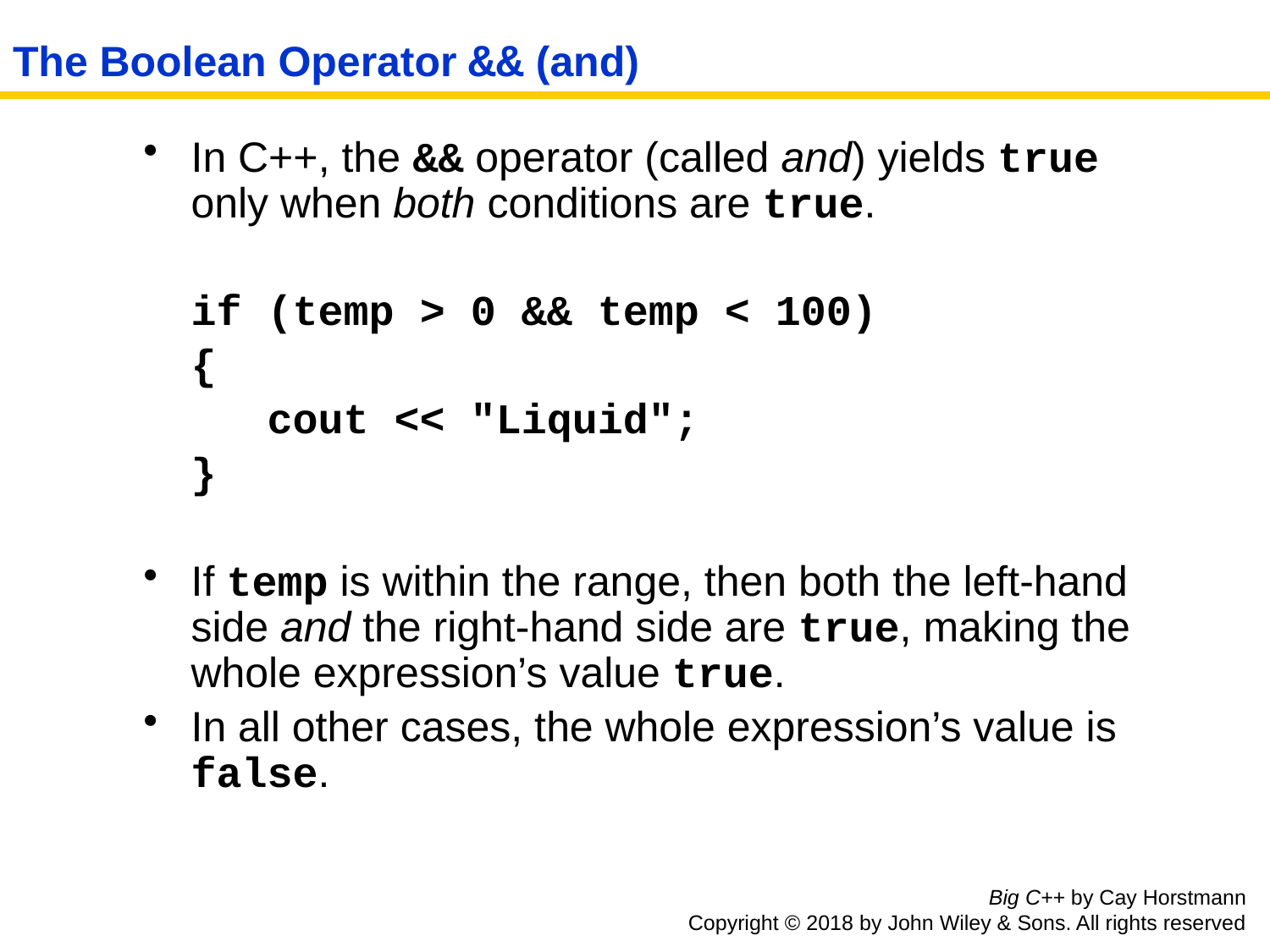

# The Boolean Operator && (and)
In C++, the && operator (called and) yields true only when both conditions are true.

	if (temp > 0 && temp < 100)
	{
	   cout << "Liquid";
	}

If temp is within the range, then both the left-hand side and the right-hand side are true, making the whole expression’s value true.
In all other cases, the whole expression’s value is false.
Big C++ by Cay Horstmann
Copyright © 2018 by John Wiley & Sons. All rights reserved